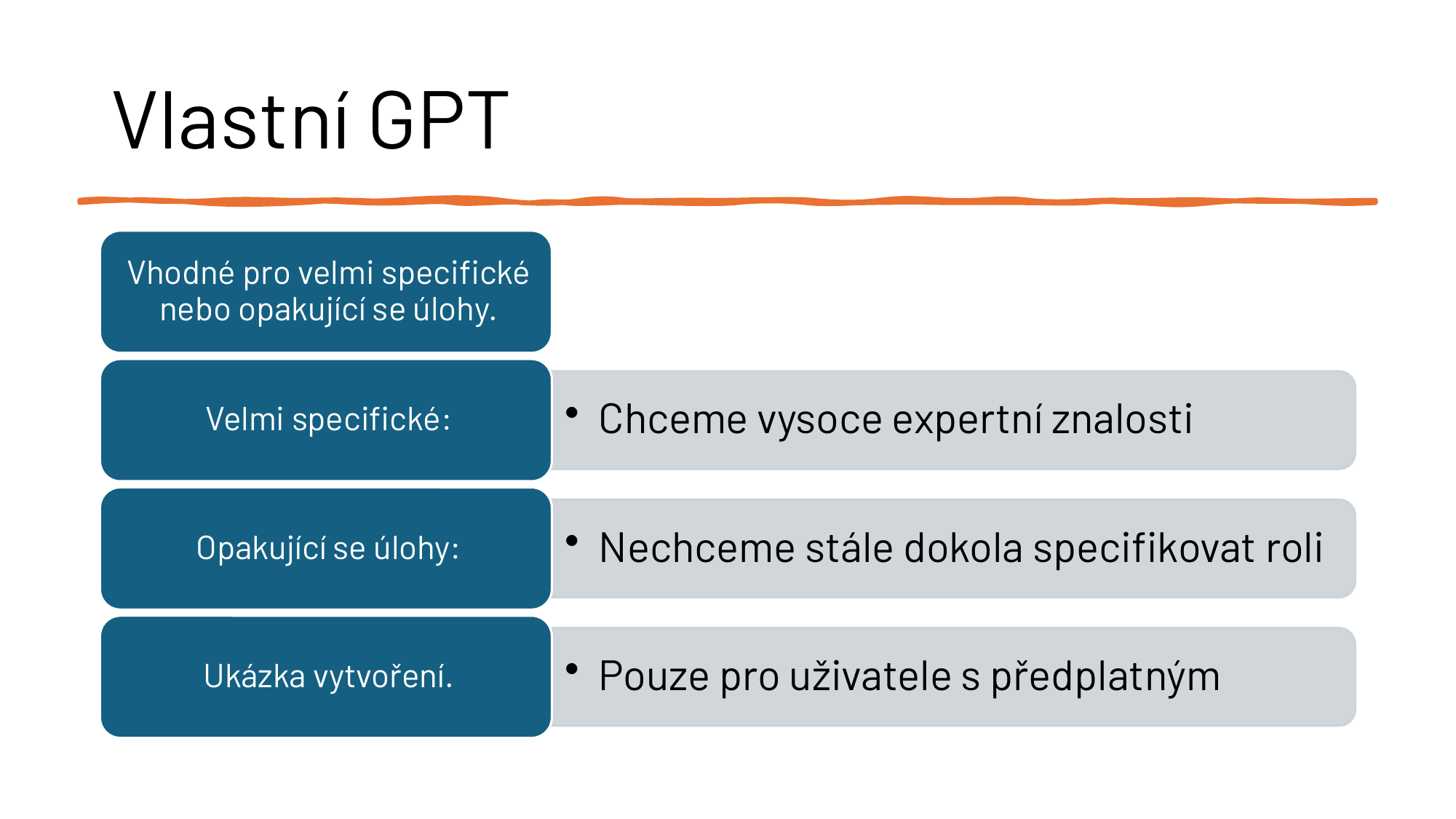

# Vlastní GPT

Vhodné pro velmi specifické nebo opakující se úlohy.
Chceme vysoce expertní znalosti
Velmi specifické:
Nechceme stále dokola specifikovat roli
Opakující se úlohy:
Pouze pro uživatele s předplatným
Ukázka vytvoření.